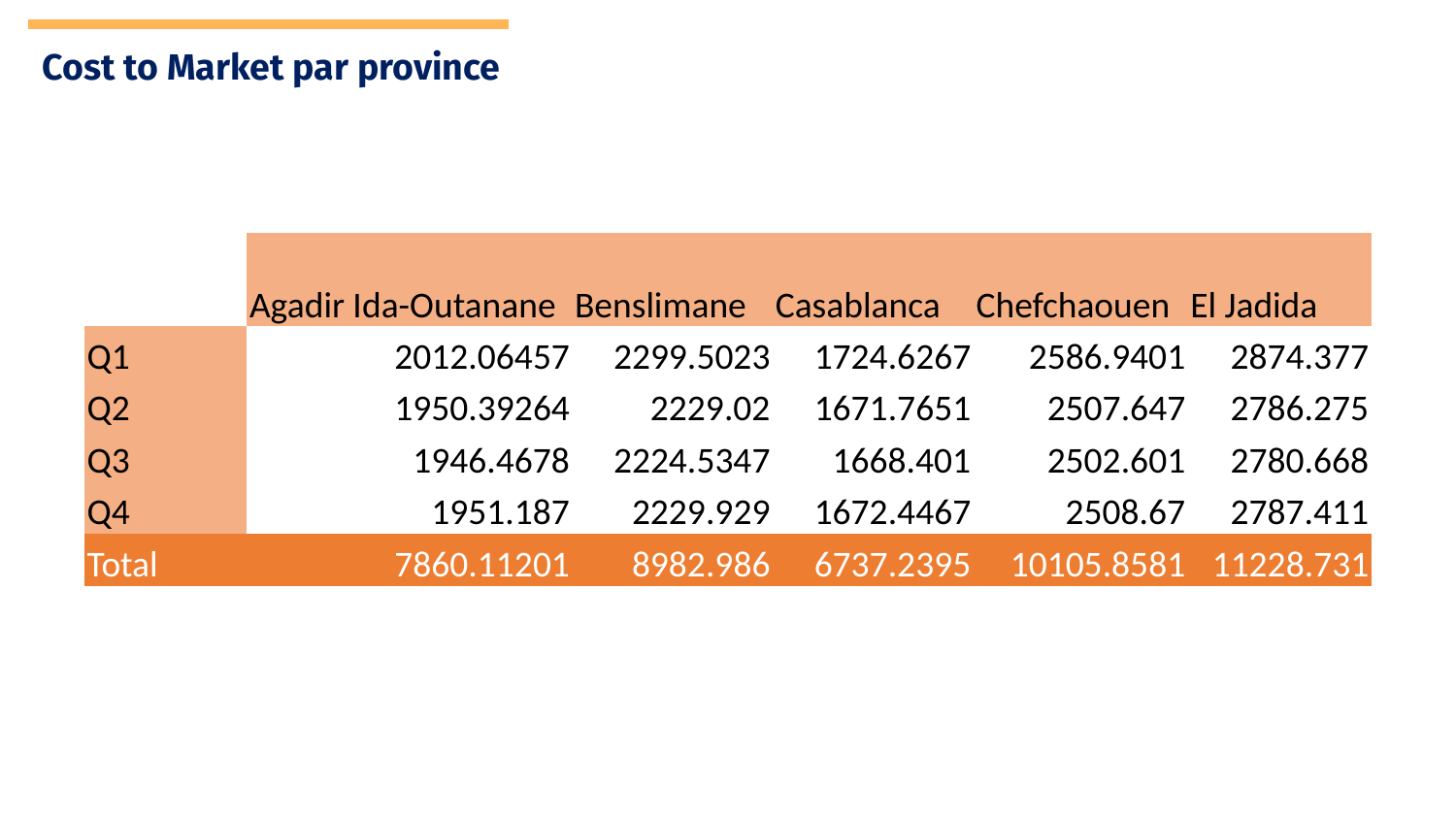

Cost to Market par province
|  | Agadir Ida-Outanane | Benslimane | Casablanca | Chefchaouen | El Jadida |
| --- | --- | --- | --- | --- | --- |
| Q1 | 2012.06457 | 2299.5023 | 1724.6267 | 2586.9401 | 2874.377 |
| Q2 | 1950.39264 | 2229.02 | 1671.7651 | 2507.647 | 2786.275 |
| Q3 | 1946.4678 | 2224.5347 | 1668.401 | 2502.601 | 2780.668 |
| Q4 | 1951.187 | 2229.929 | 1672.4467 | 2508.67 | 2787.411 |
| Total | 7860.11201 | 8982.986 | 6737.2395 | 10105.8581 | 11228.731 |